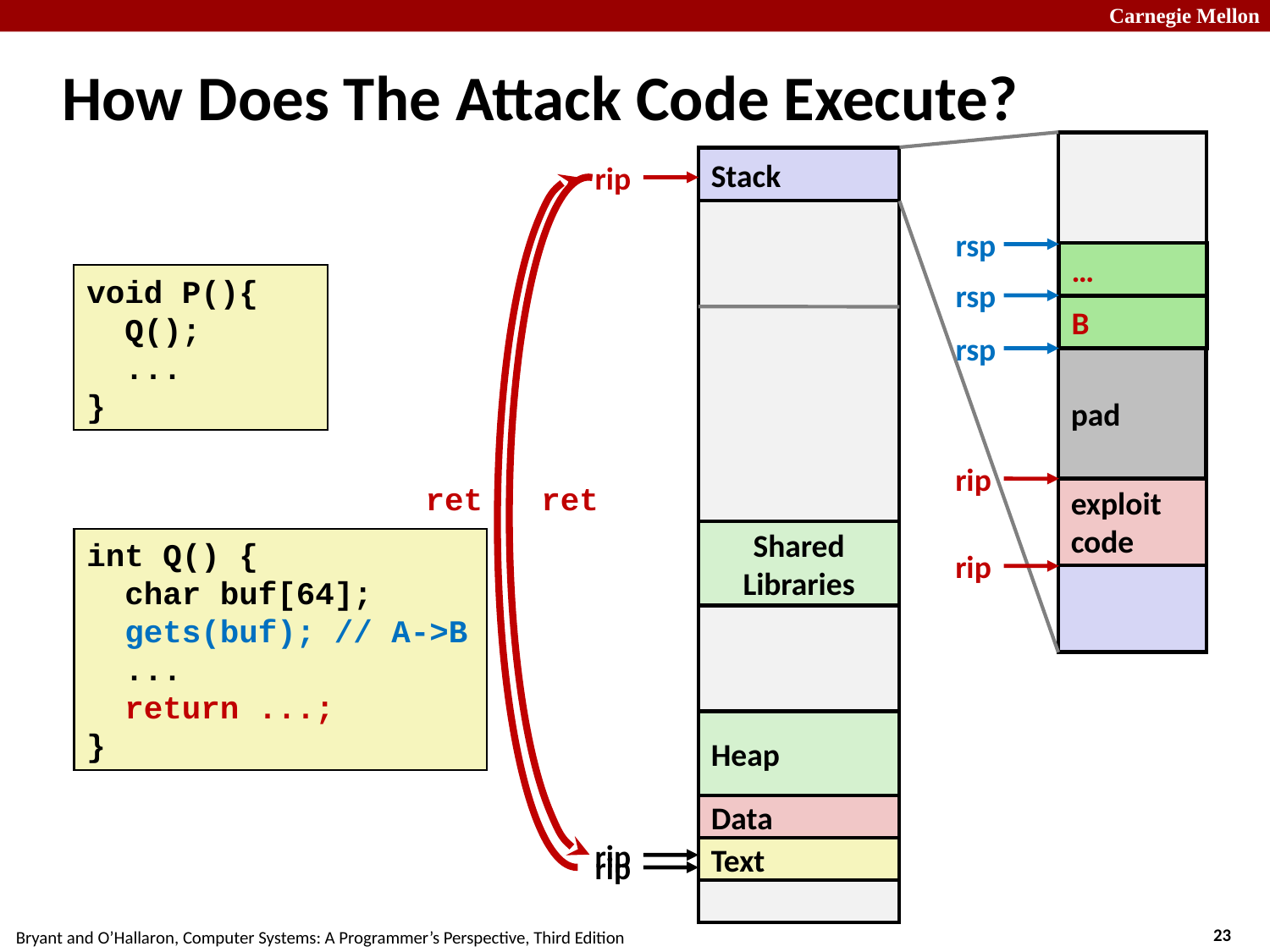

# How Does The Attack Code Execute?

…
A
B
A B

pad
exploit
code

Stack
rip

ret

rsp

void P(){
  Q();
  ...
}
rsp

rsp

rip

ret
Shared
Libraries
int Q() {
  char buf[64];
  gets(buf); // A->B
  ...
  return ...;
}
rip

Heap
Data
rip

Text
rip